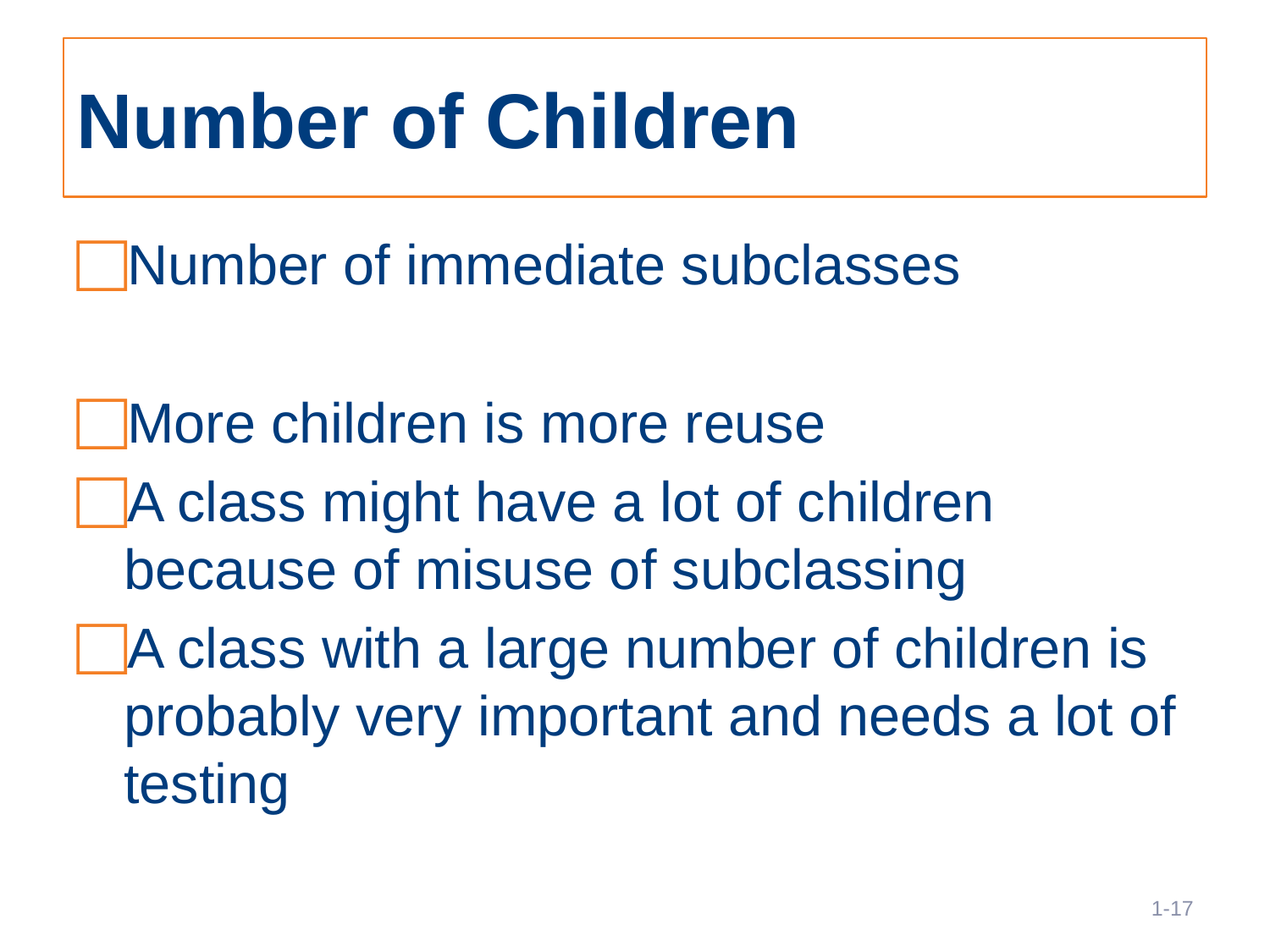

# Number of Children
Number of immediate subclasses

More children is more reuse
A class might have a lot of children because of misuse of subclassing
A class with a large number of children is probably very important and needs a lot of testing
17